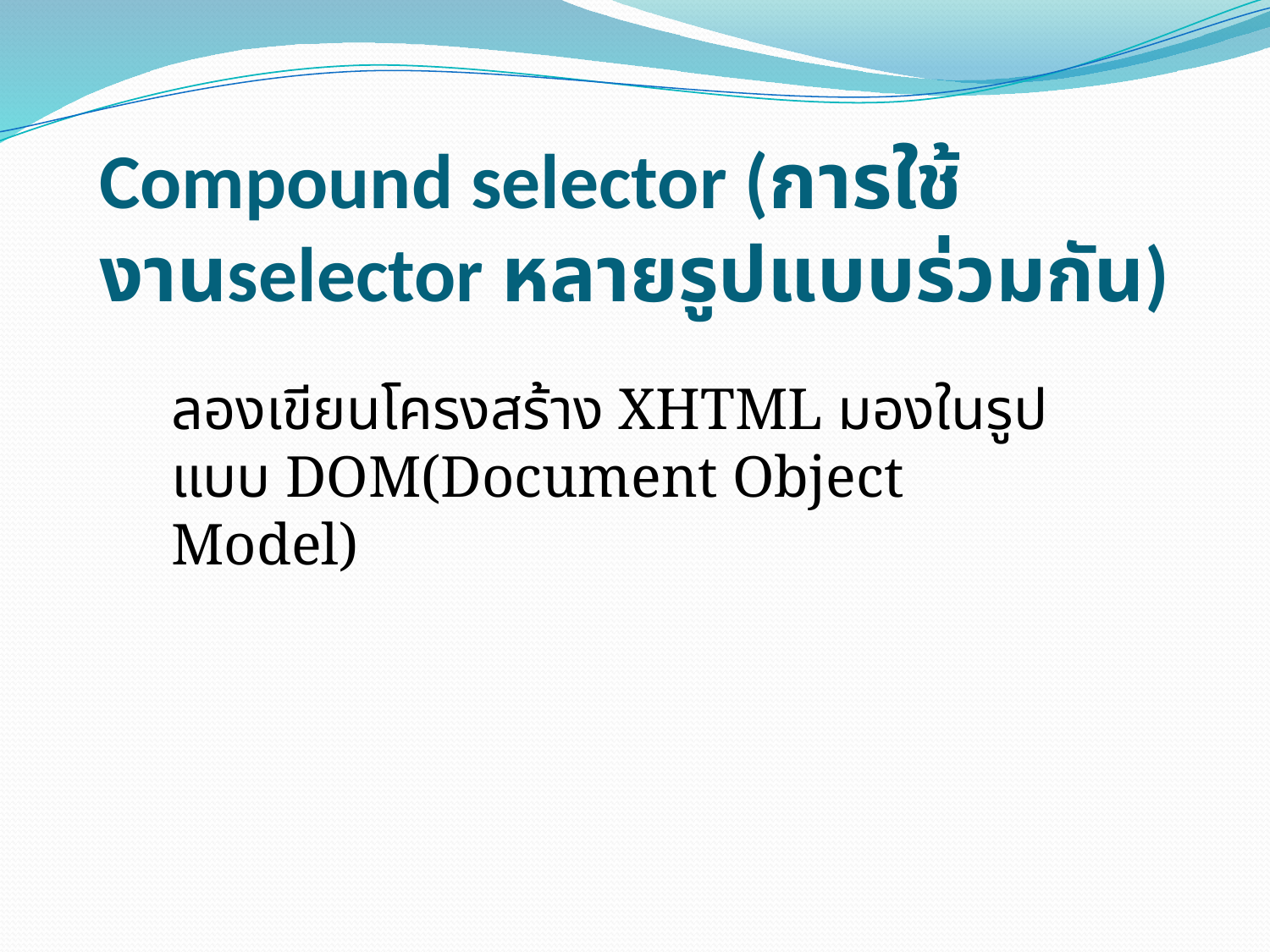

# Compound selector (การใช้งานselector หลายรูปแบบร่วมกัน)
ลองเขียนโครงสร้าง XHTML มองในรูปแบบ DOM(Document Object Model)